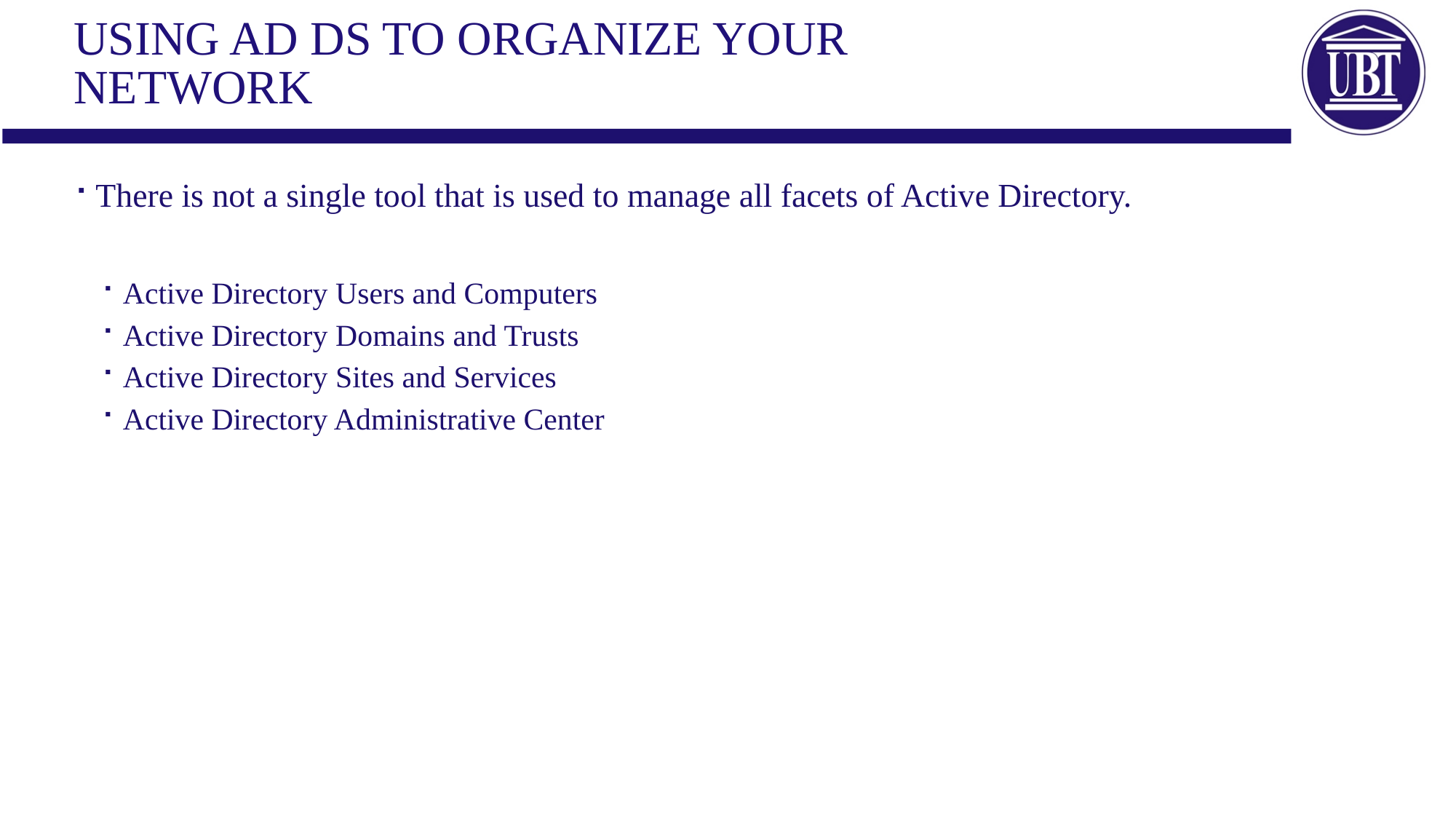

# Using AD DS to organize your network
There is not a single tool that is used to manage all facets of Active Directory.

Active Directory Users and Computers
Active Directory Domains and Trusts
Active Directory Sites and Services
Active Directory Administrative Center